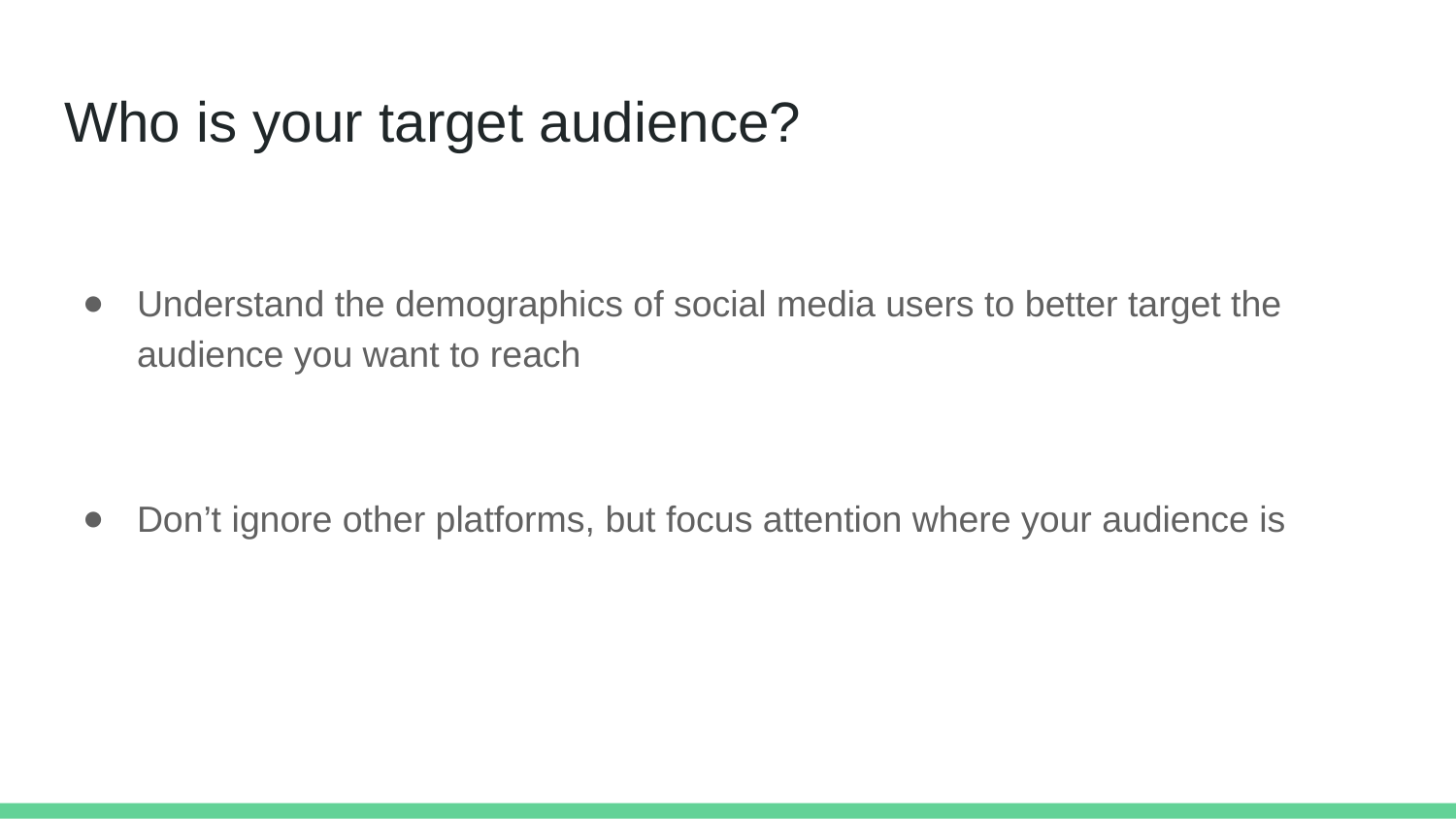

# Who is your target audience?

Understand the demographics of social media users to better target the audience you want to reach

Don’t ignore other platforms, but focus attention where your audience is